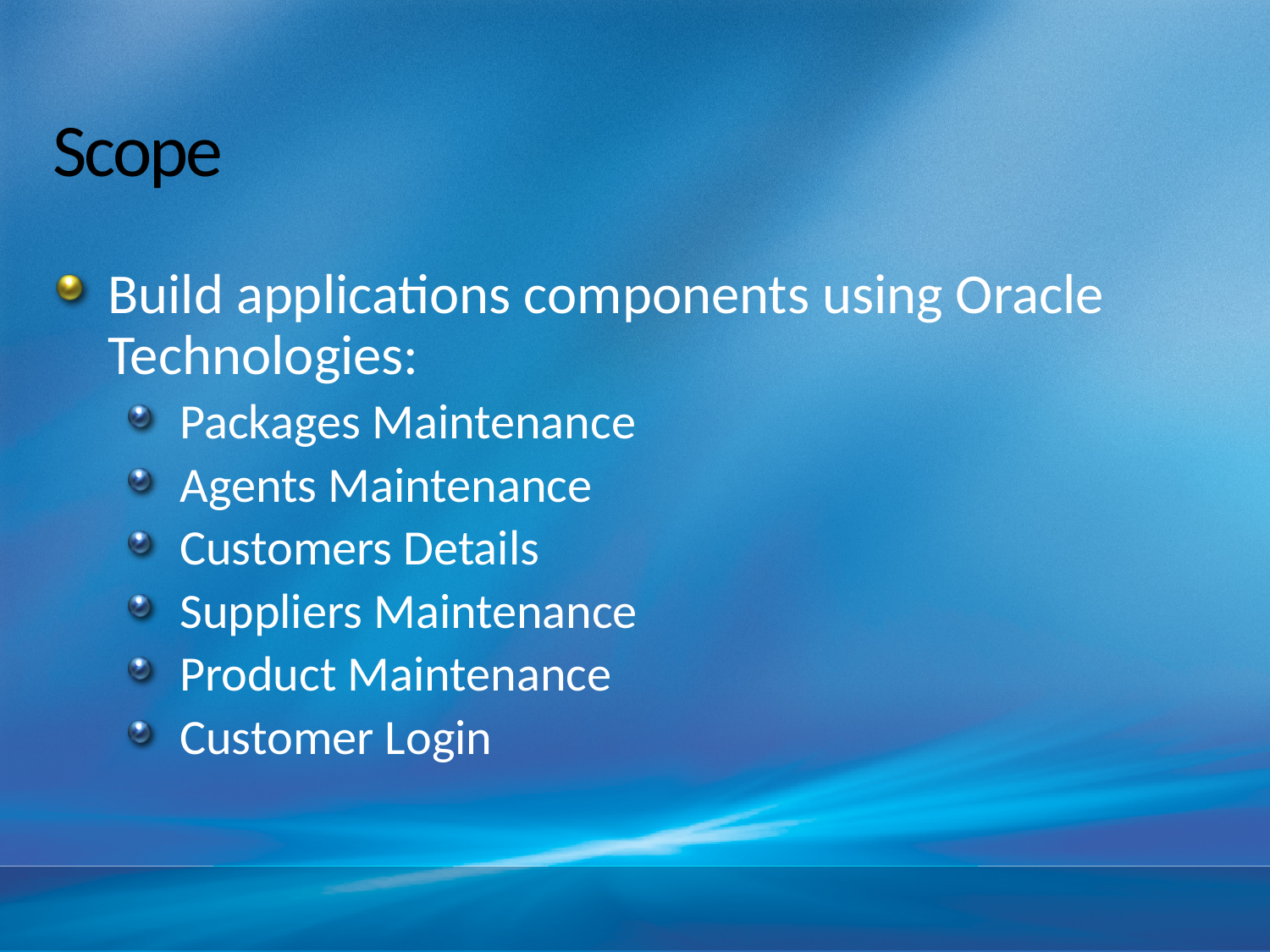

# Scope
Build applications components using Oracle Technologies:
Packages Maintenance
Agents Maintenance
Customers Details
Suppliers Maintenance
Product Maintenance
Customer Login